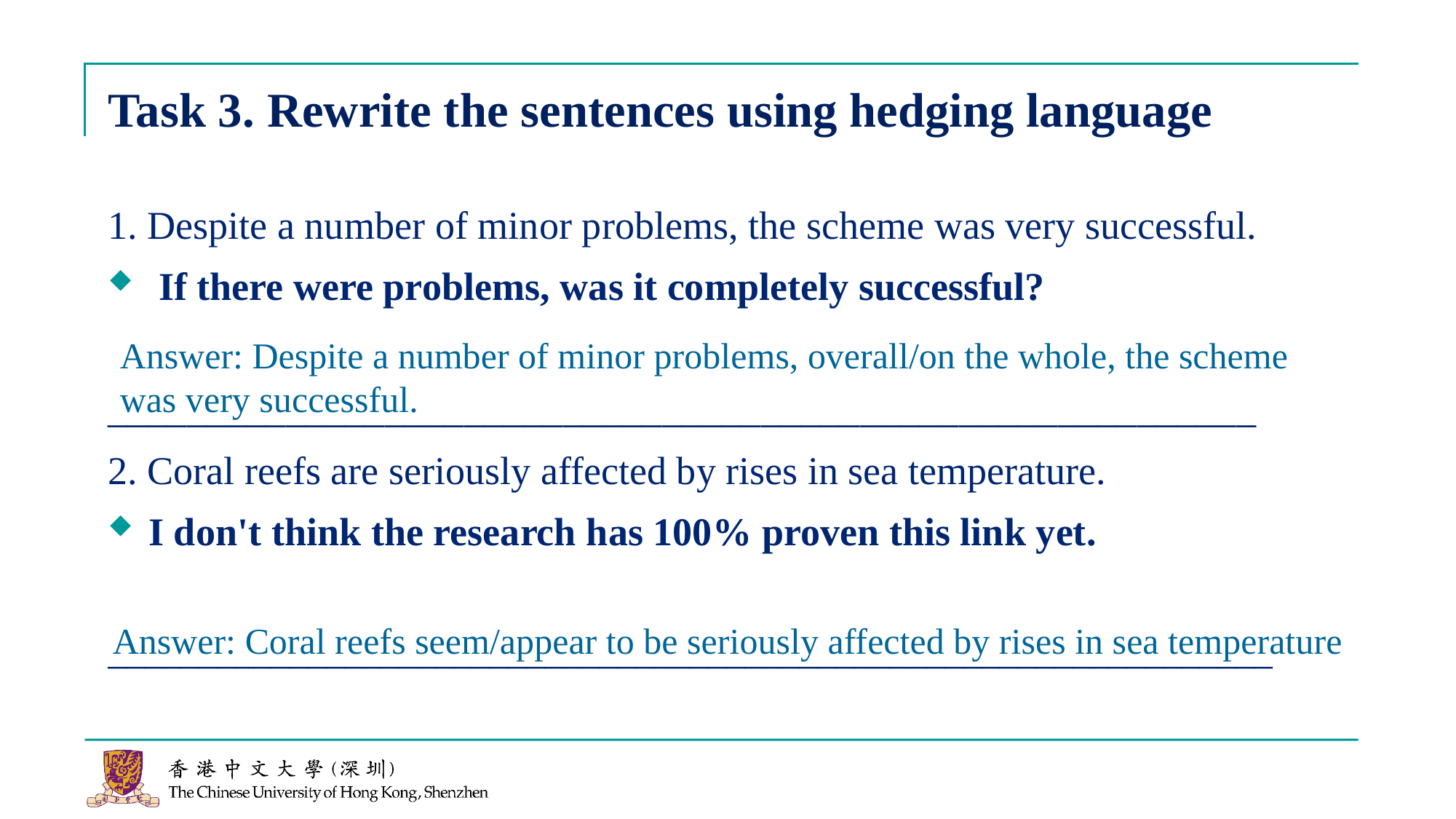

# Task 3. Rewrite the sentences using hedging language
1. Despite a number of minor problems, the scheme was very successful.
 If there were problems, was it completely successful?

__________________________________________________________
2. Coral reefs are seriously affected by rises in sea temperature.
I don't think the research has 100% proven this link yet.

________________________________________________________________
Answer: Despite a number of minor problems, overall/on the whole, the scheme was very successful.

Answer: Coral reefs seem/appear to be seriously affected by rises in sea temperature